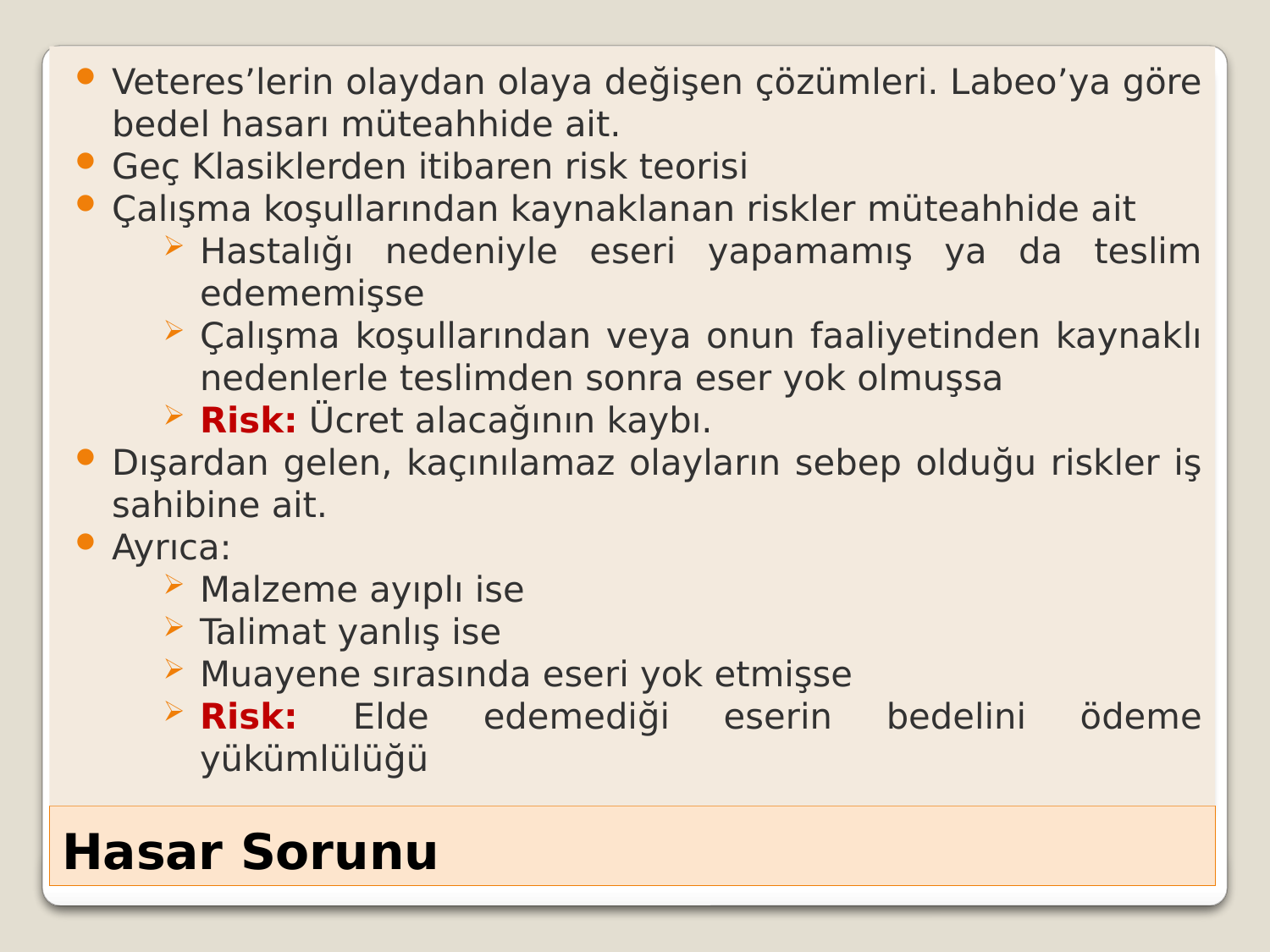

Veteres’lerin olaydan olaya değişen çözümleri. Labeo’ya göre bedel hasarı müteahhide ait.
Geç Klasiklerden itibaren risk teorisi
Çalışma koşullarından kaynaklanan riskler müteahhide ait
Hastalığı nedeniyle eseri yapamamış ya da teslim edememişse
Çalışma koşullarından veya onun faaliyetinden kaynaklı nedenlerle teslimden sonra eser yok olmuşsa
Risk: Ücret alacağının kaybı.
Dışardan gelen, kaçınılamaz olayların sebep olduğu riskler iş sahibine ait.
Ayrıca:
Malzeme ayıplı ise
Talimat yanlış ise
Muayene sırasında eseri yok etmişse
Risk: Elde edemediği eserin bedelini ödeme yükümlülüğü

# Hasar Sorunu